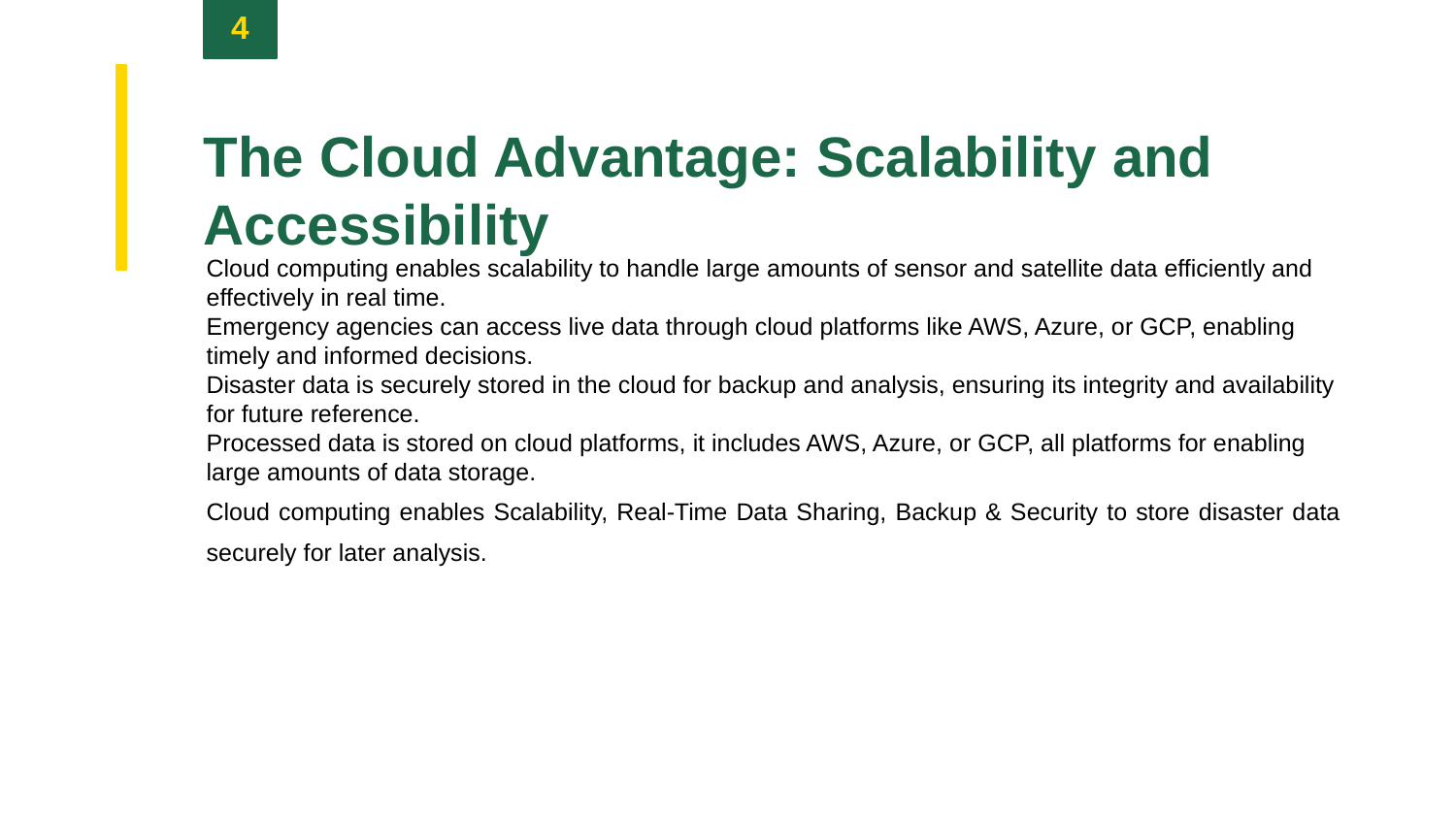

4

The Cloud Advantage: Scalability and Accessibility
Cloud computing enables scalability to handle large amounts of sensor and satellite data efficiently and effectively in real time.
Emergency agencies can access live data through cloud platforms like AWS, Azure, or GCP, enabling timely and informed decisions.
Disaster data is securely stored in the cloud for backup and analysis, ensuring its integrity and availability for future reference.
Processed data is stored on cloud platforms, it includes AWS, Azure, or GCP, all platforms for enabling large amounts of data storage.
Cloud computing enables Scalability, Real-Time Data Sharing, Backup & Security to store disaster data securely for later analysis.